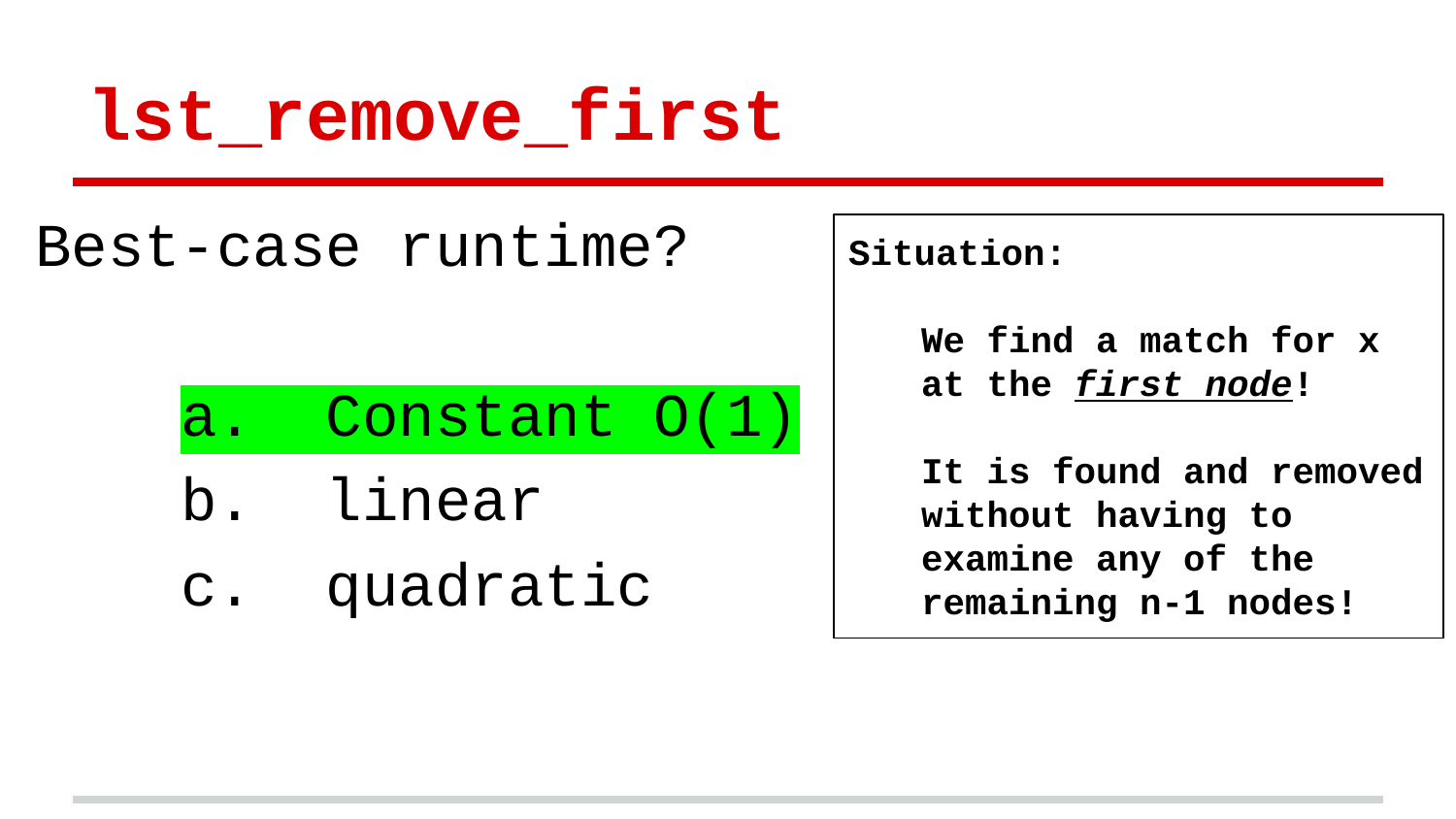

# lst_remove_first
Best-case runtime?

a.  Constant O(1)
b.  linear
c.  quadratic

Situation:

We find a match for x at the first node!

It is found and removed without having to examine any of the remaining n-1 nodes!